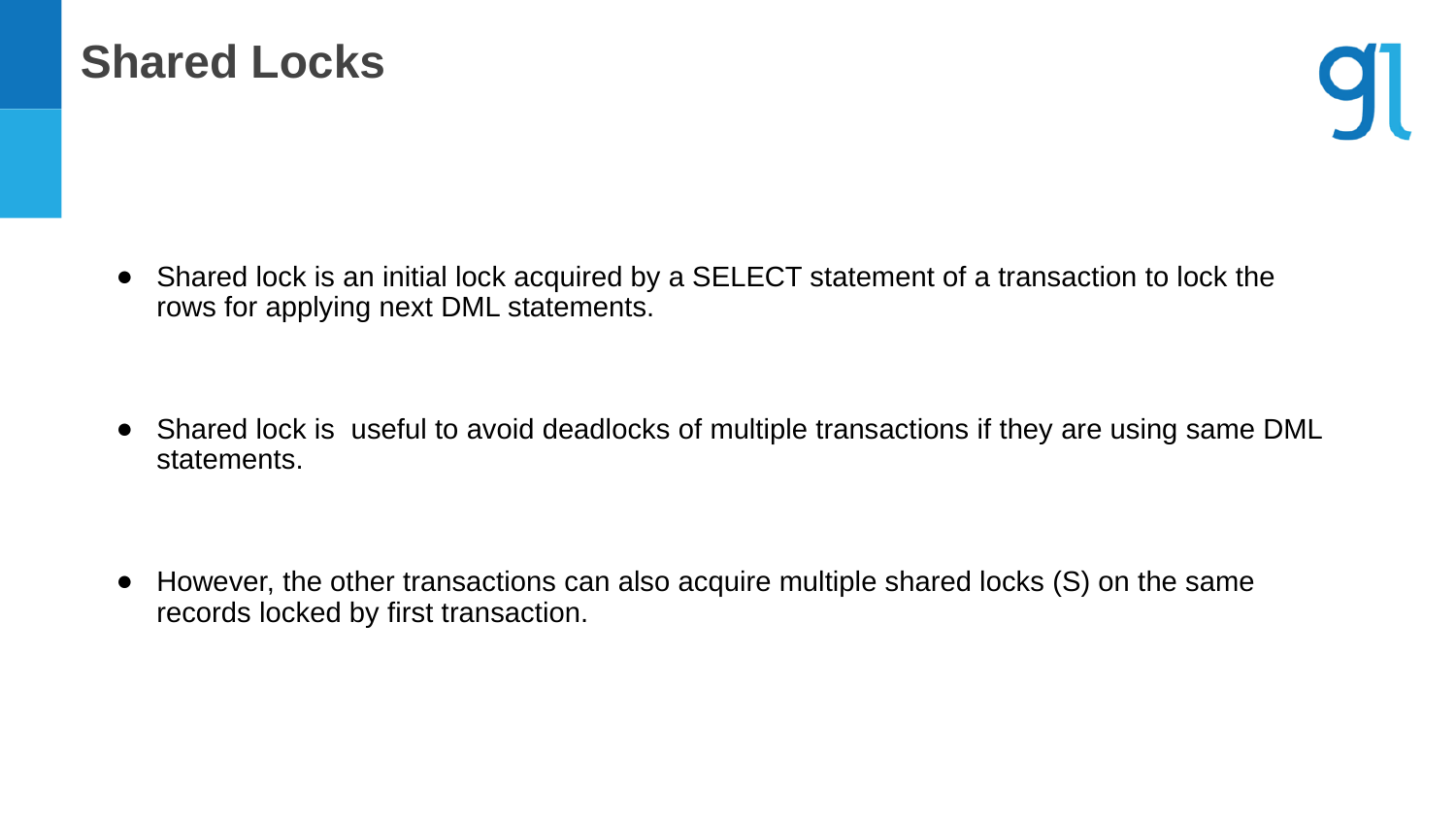

Shared Locks
# Shared lock is an initial lock acquired by a SELECT statement of a transaction to lock the rows for applying next DML statements.

Shared lock is  useful to avoid deadlocks of multiple transactions if they are using same DML statements.

However, the other transactions can also acquire multiple shared locks (S) on the same records locked by first transaction.